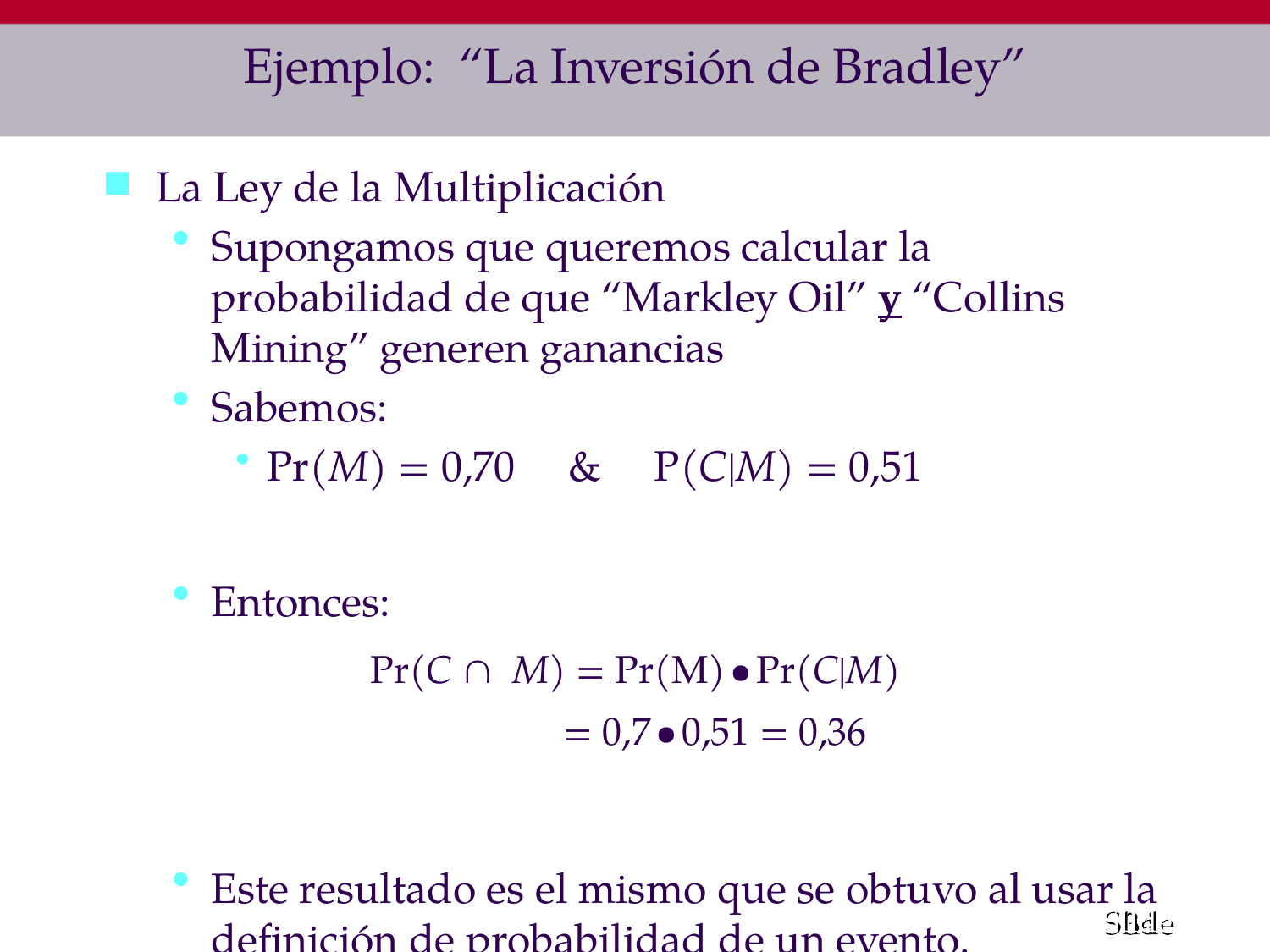

# Ejemplo:  “La Inversión de Bradley”
La Ley de la Multiplicación
Supongamos que queremos calcular la probabilidad de que “Markley Oil” y “Collins Mining” generen ganancias
Sabemos:
Pr(M) = 0,70     &     P(C|M) = 0,51

Entonces:

Este resultado es el mismo que se obtuvo al usar la definición de probabilidad de un evento.

Pr(C ∩ M) = Pr(M) ∙ Pr(C|M)
= 0,7 ∙ 0,51 = 0,36